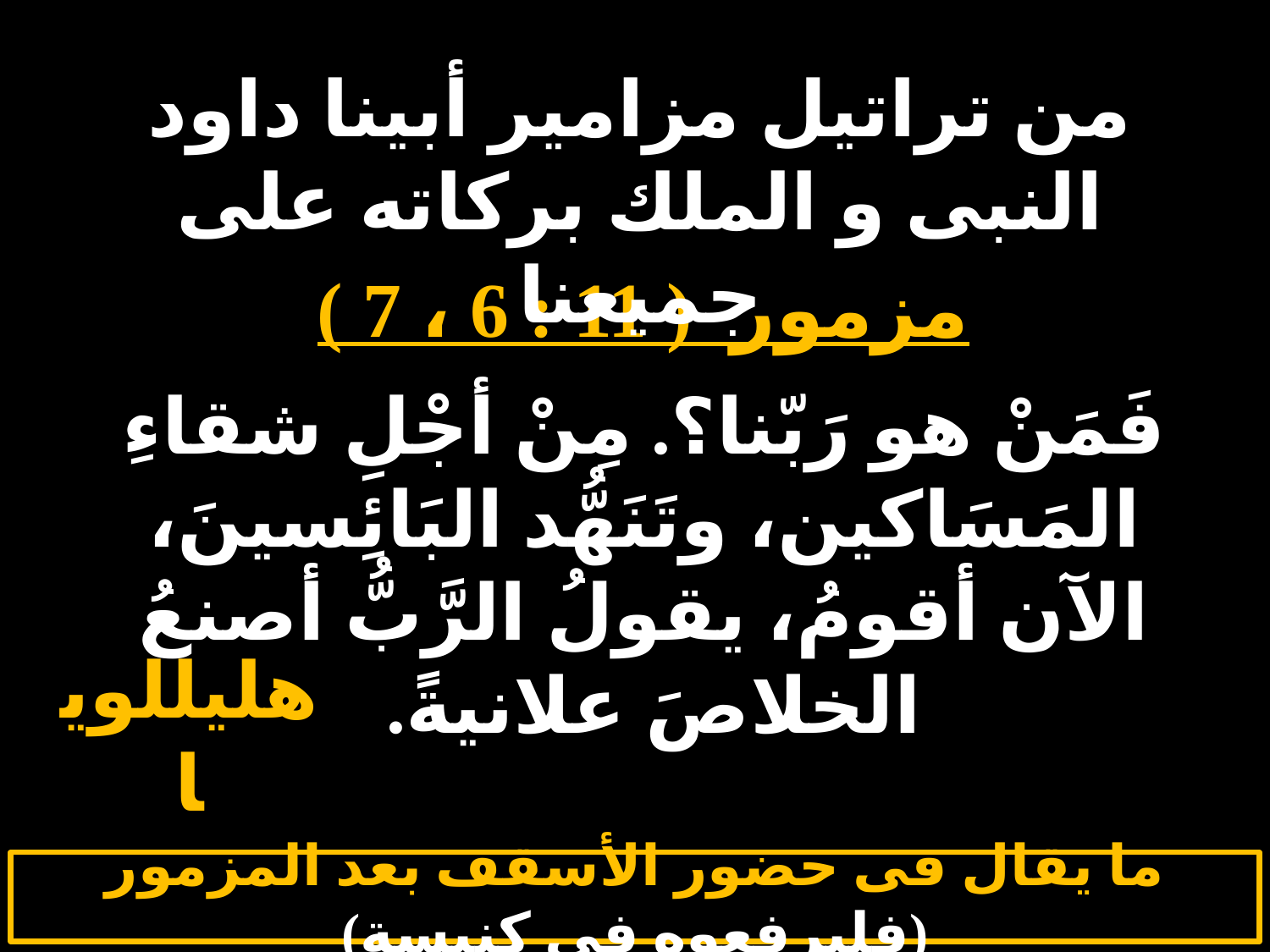

# الجمعة 1
من تراتيل مزامير أبينا داود النبى و الملك بركاته على جميعنا
مزمور  ( 11 : 6 ، 7 )
فَمَنْ هو رَبّنا؟. مِنْ أجْلِ شقاءِ المَسَاكين، وتَنَهُّد البَائِسينَ، الآن أقومُ، يقولُ الرَّبُّ أصنعُ الخلاصَ علانيةً.
هليللويا
ما يقال فى حضور الأسقف بعد المزمور (فليرفعوه فى كنيسة)